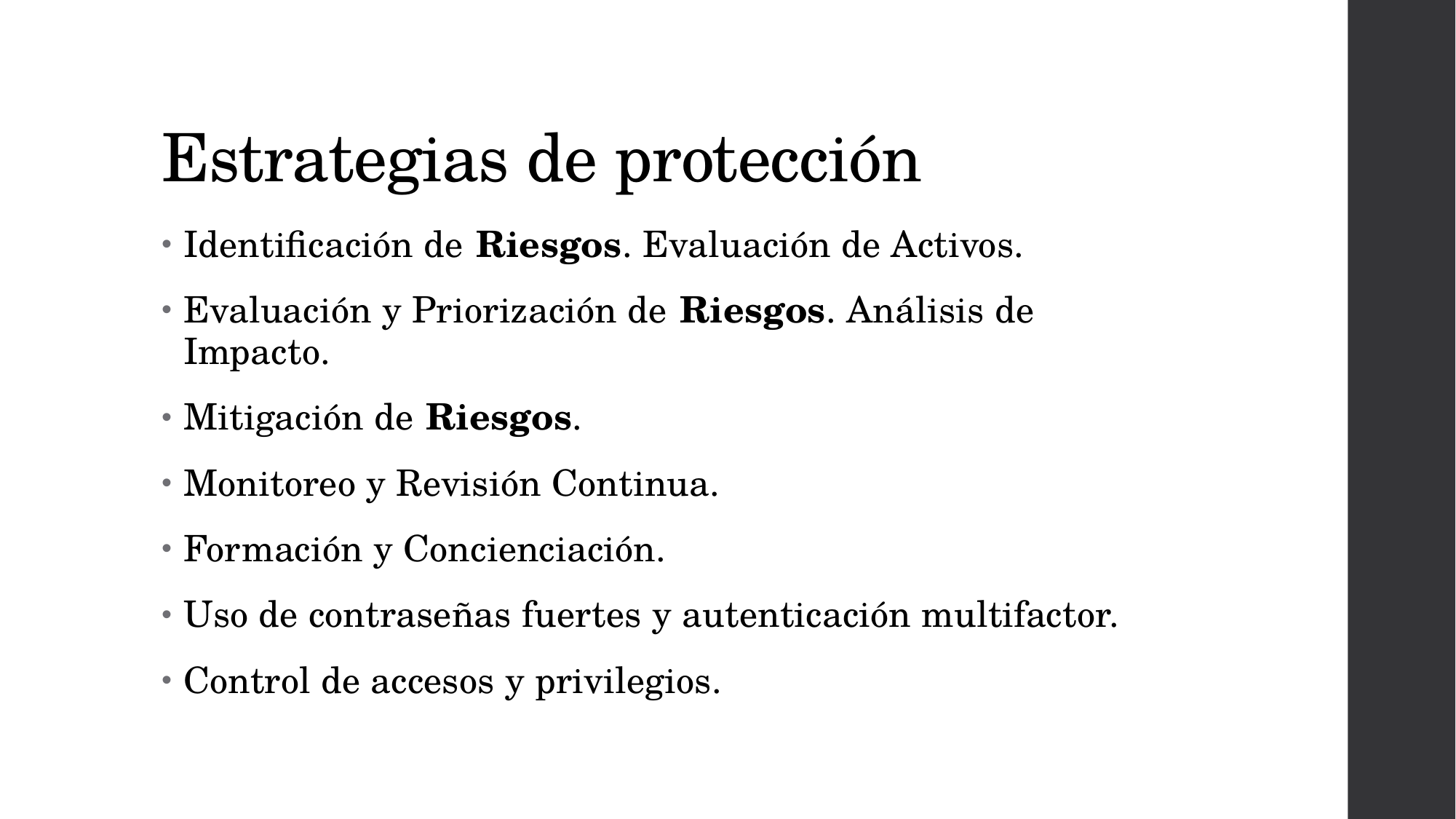

# Estrategias de protección
Identificación de Riesgos. Evaluación de Activos.
Evaluación y Priorización de Riesgos. Análisis de Impacto.
Mitigación de Riesgos.
Monitoreo y Revisión Continua.
Formación y Concienciación.
Uso de contraseñas fuertes y autenticación multifactor.
Control de accesos y privilegios.